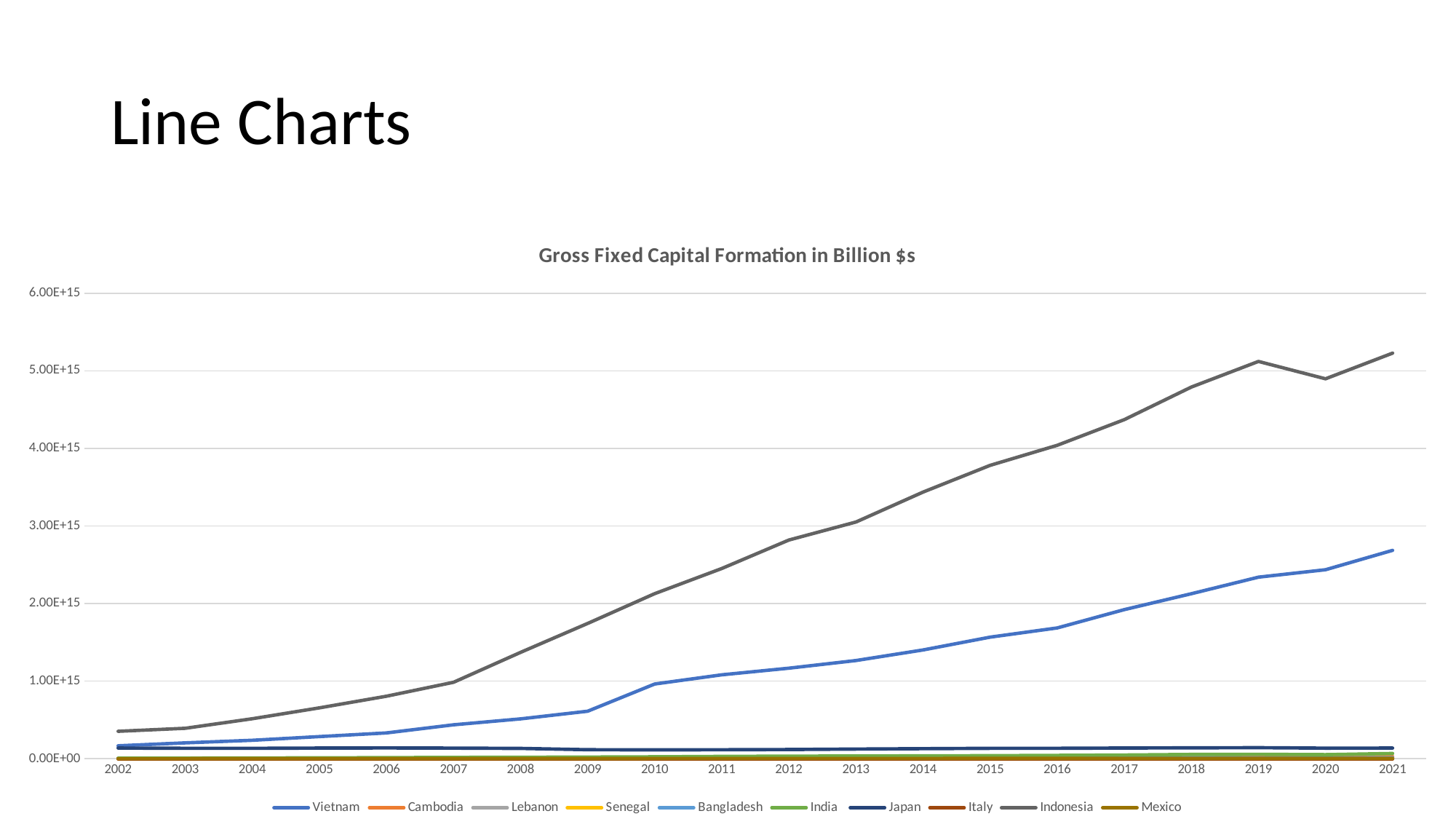

# Line Charts

### Chart: Gross Fixed Capital Formation in Billion $s

| Category | Vietnam | Cambodia | Lebanon | Senegal | Bangladesh | India  | Japan | Italy | Indonesia | Mexico |
|---|---|---|---|---|---|---|---|---|---|---|
| 2002 | 166800000000000.0 | 3193000000000.0 | 5601000000000.0 | 993100000000.0 | 765000000000.0 | 7062000000000.0 | 137700000000000.0 | 288500000000.0 | 354000000000000.0 | 1437000000000.0 |
| 2003 | 204600000000000.0 | 3461000000000.0 | 5991000000000.0 | 885300000000.0 | 859600000000.0 | 7913000000000.0 | 134700000000000.0 | 291100000000.0 | 392800000000000.0 | 1556000000000.0 |
| 2004 | 237900000000000.0 | 3932000000000.0 | 7135000000000.0 | 929800000000.0 | 957900000000.0 | 9785000000000.0 | 134100000000000.0 | 304500000000.0 | 515400000000000.0 | 1808000000000.0 |
| 2005 | 285800000000000.0 | 4864000000000.0 | 7125000000000.0 | 1062000000000.0 | 1103000000000.0 | 11900000000000.0 | 137900000000000.0 | 317900000000.0 | 655900000000000.0 | 1980000000000.0 |
| 2006 | 332900000000000.0 | 5775000000000.0 | 7276000000000.0 | 1296000000000.0 | 1261000000000.0 | 14290000000000.0 | 139400000000000.0 | 335100000000.0 | 805800000000000.0 | 2290000000000.0 |
| 2007 | 437700000000000.0 | 6928000000000.0 | 9164000000000.0 | 1411000000000.0 | 1439000000000.0 | 17540000000000.0 | 137000000000000.0 | 349800000000.0 | 985600000000000.0 | 2524000000000.0 |
| 2008 | 514000000000000.0 | 7247000000000.0 | 11990000000000.0 | 1698000000000.0 | 1647000000000.0 | 19140000000000.0 | 133500000000000.0 | 348500000000.0 | 1371000000000000.0 | 2862000000000.0 |
| 2009 | 612500000000000.0 | 8665000000000.0 | 14960000000000.0 | 1510000000000.0 | 1848000000000.0 | 21610000000000.0 | 116900000000000.0 | 317200000000.0 | 1744000000000000.0 | 2691000000000.0 |
| 2010 | 963300000000000.0 | 7619000000000.0 | 14510000000000.0 | 1477000000000.0 | 2093000000000.0 | 25370000000000.0 | 114300000000000.0 | 322600000000.0 | 2128000000000000.0 | 2885000000000.0 |
| 2011 | 1082000000000000.0 | 8316000000000.0 | 15430000000000.0 | 1764000000000.0 | 2511000000000.0 | 29980000000000.0 | 116200000000000.0 | 325000000000.0 | 2452000000000000.0 | 3267000000000.0 |
| 2012 | 1167000000000000.0 | 9841000000000.0 | 16790000000000.0 | 1867000000000.0 | 2982000000000.0 | 33250000000000.0 | 119000000000000.0 | 297400000000.0 | 2819000000000000.0 | 3613000000000.0 |
| 2013 | 1266000000000000.0 | 11620000000000.0 | 19090000000000.0 | 2071000000000.0 | 3404000000000.0 | 35160000000000.0 | 124900000000000.0 | 277500000000.0 | 3051000000000000.0 | 3459000000000.0 |
| 2014 | 1402000000000000.0 | 14190000000000.0 | 17670000000000.0 | 2295000000000.0 | 3840000000000.0 | 37500000000000.0 | 130100000000000.0 | 272100000000.0 | 3437000000000000.0 | 3671000000000.0 |
| 2015 | 1567000000000000.0 | 15740000000000.0 | 16350000000000.0 | 2419000000000.0 | 4379000000000.0 | 39570000000000.0 | 134400000000000.0 | 280300000000.0 | 3782000000000000.0 | 4166000000000.0 |
| 2016 | 1686000000000000.0 | 17620000000000.0 | 17420000000000.0 | 2700000000000.0 | 6277000000000.0 | 43390000000000.0 | 134800000000000.0 | 291200000000.0 | 4040000000000000.0 | 4590000000000.0 |
| 2017 | 1922000000000000.0 | 19670000000000.0 | 17100000000000.0 | 3149000000000.0 | 7193000000000.0 | 48160000000000.0 | 138300000000000.0 | 303600000000.0 | 4371000000000000.0 | 4846000000000.0 |
| 2018 | 2127000000000000.0 | 22450000000000.0 | 18030000000000.0 | 3637000000000.0 | 8399000000000.0 | 55680000000000.0 | 140300000000000.0 | 316100000000.0 | 4791000000000000.0 | 5179000000000.0 |
| 2019 | 2340000000000000.0 | 25700000000000.0 | 10870000000000.0 | 4067000000000.0 | 9508000000000.0 | 57380000000000.0 | 142800000000000.0 | 323200000000.0 | 5121000000000000.0 | 5038000000000.0 |
| 2020 | 2436000000000000.0 | 25440000000000.0 | 9873000000000.0 | 4155000000000.0 | 9926000000000.0 | 52640000000000.0 | 136500000000000.0 | 298000000000.0 | 4897000000000000.0 | 4427000000000.0 |
| 2021 | 2686000000000000.0 | 28480000000000.0 | 14970000000000.0 | 4658000000000.0 | 10950000000000.0 | 67600000000000.0 | 137500000000000.0 | 355600000000.0 | 5228000000000000.0 | 5173000000000.0 |